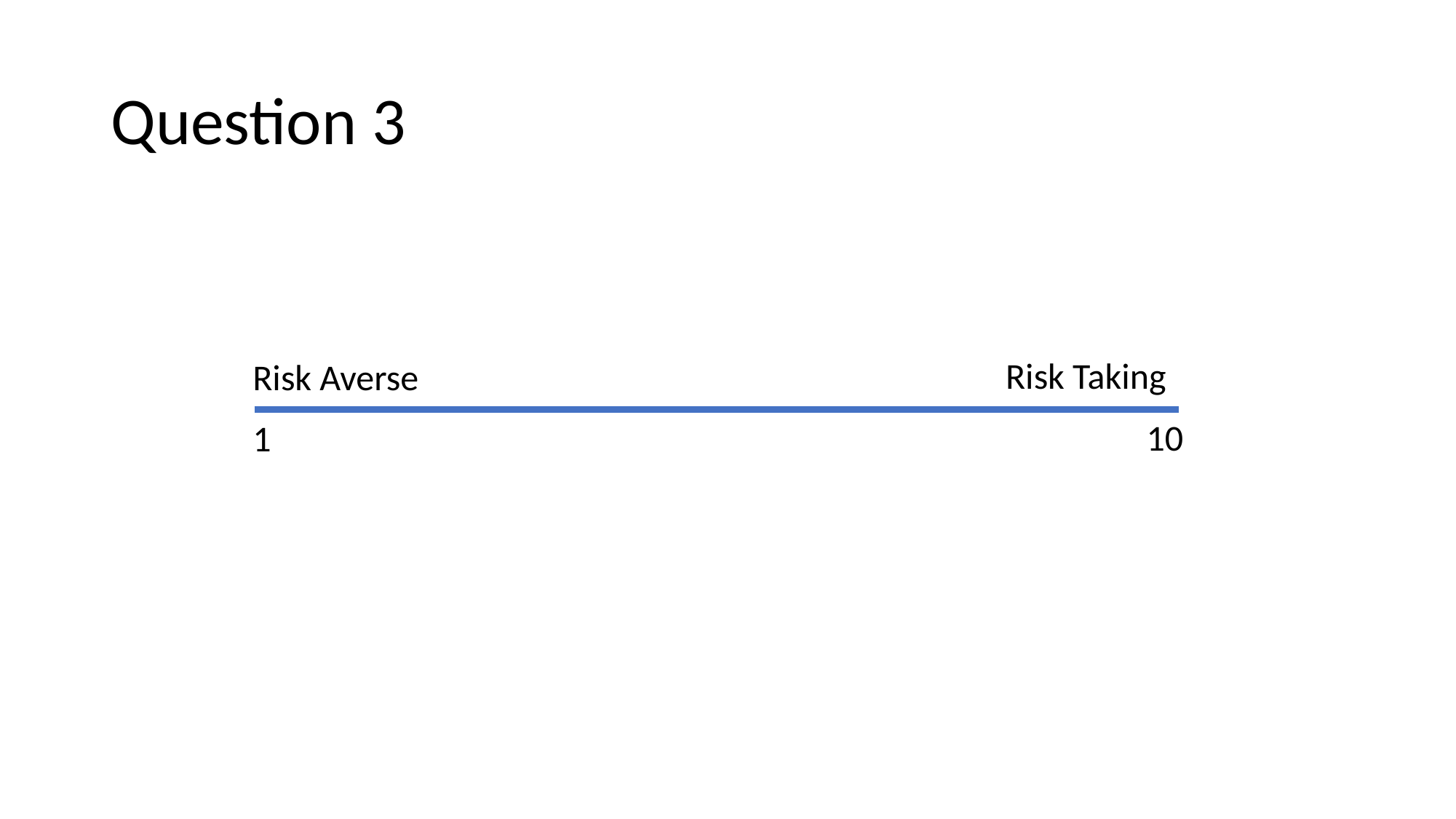

# Question 3
Risk Taking
Risk Averse
10
1